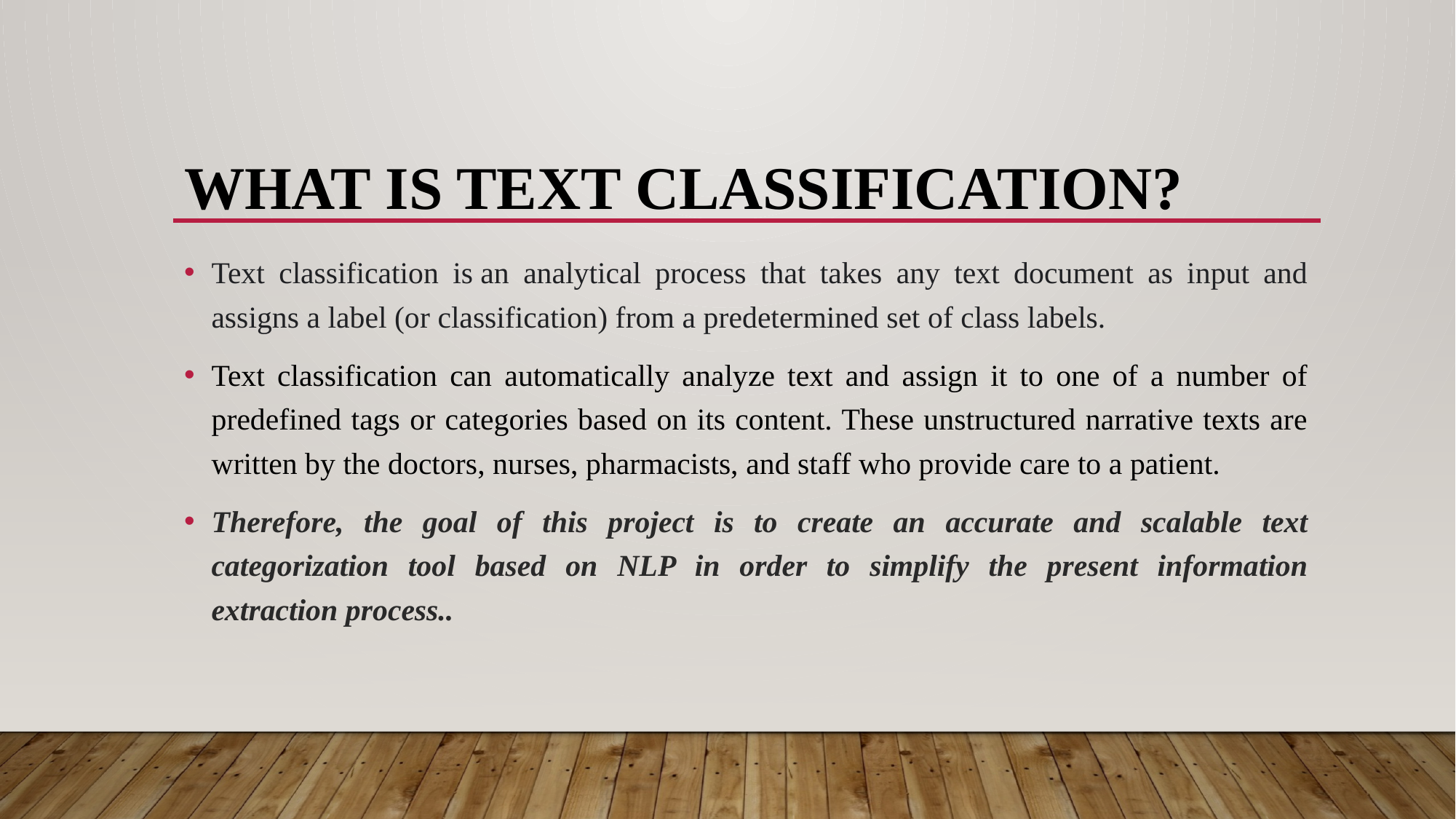

# What is text classification?
Text classification is an analytical process that takes any text document as input and assigns a label (or classification) from a predetermined set of class labels.
Text classification can automatically analyze text and assign it to one of a number of predefined tags or categories based on its content. These unstructured narrative texts are written by the doctors, nurses, pharmacists, and staff who provide care to a patient.
Therefore, the goal of this project is to create an accurate and scalable text categorization tool based on NLP in order to simplify the present information extraction process..